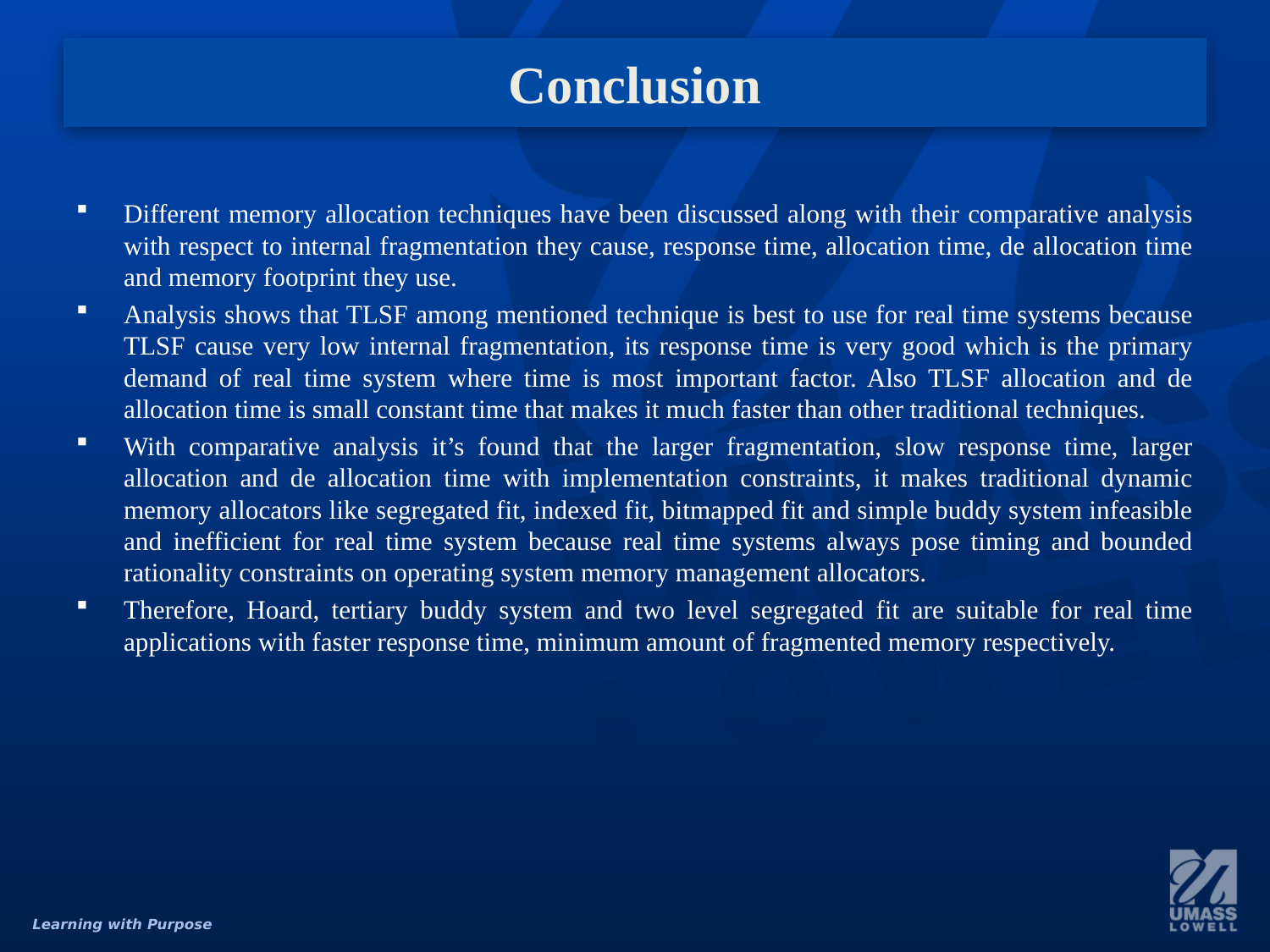

# Conclusion
Different memory allocation techniques have been discussed along with their comparative analysis with respect to internal fragmentation they cause, response time, allocation time, de allocation time and memory footprint they use.
Analysis shows that TLSF among mentioned technique is best to use for real time systems because TLSF cause very low internal fragmentation, its response time is very good which is the primary demand of real time system where time is most important factor. Also TLSF allocation and de allocation time is small constant time that makes it much faster than other traditional techniques.
With comparative analysis it’s found that the larger fragmentation, slow response time, larger allocation and de allocation time with implementation constraints, it makes traditional dynamic memory allocators like segregated fit, indexed fit, bitmapped fit and simple buddy system infeasible and inefficient for real time system because real time systems always pose timing and bounded rationality constraints on operating system memory management allocators.
Therefore, Hoard, tertiary buddy system and two level segregated fit are suitable for real time applications with faster response time, minimum amount of fragmented memory respectively.